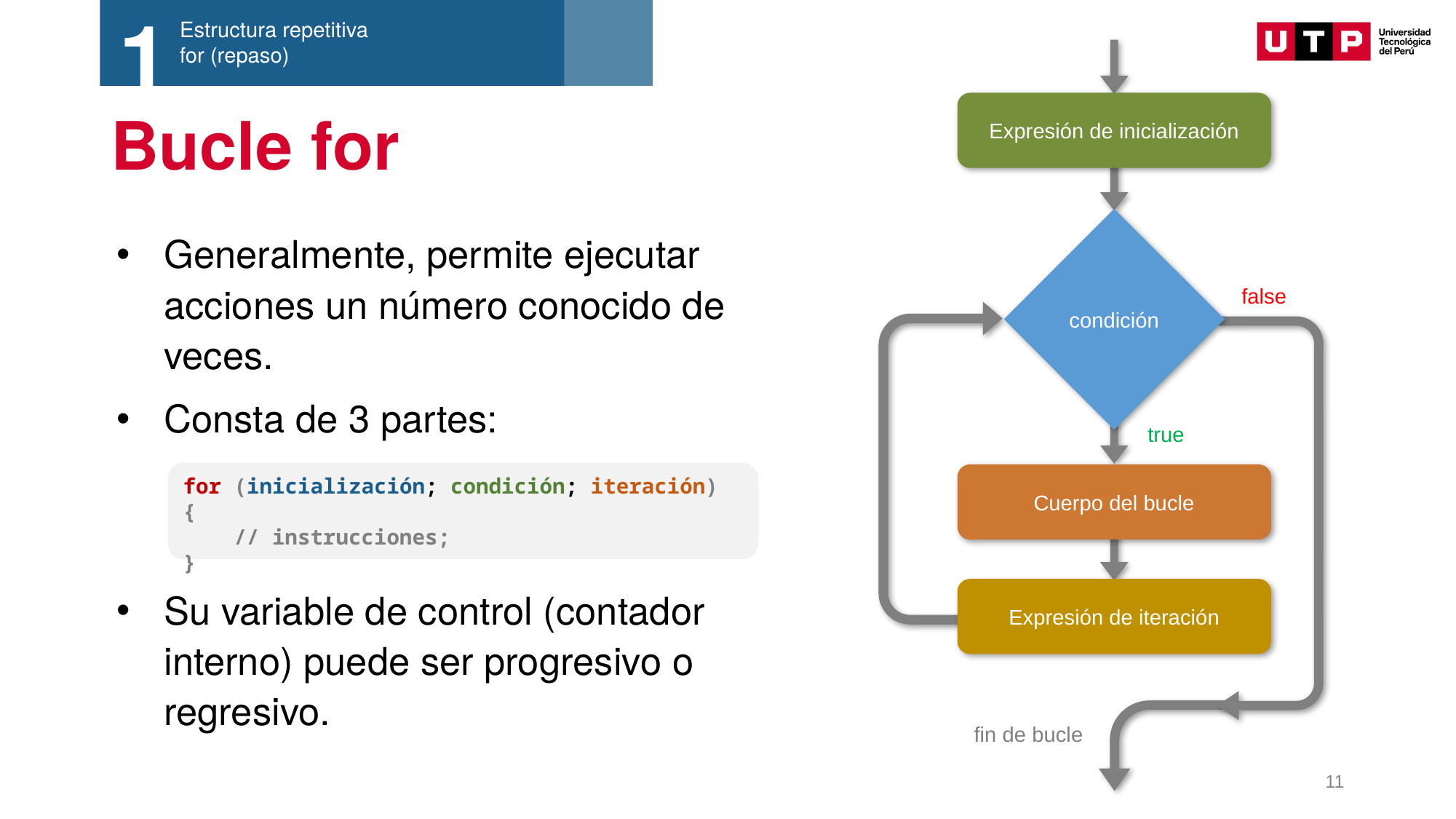

1

Estructura repetitiva
for (repaso)

Expresión de inicialización

condición
false

true

Cuerpo del bucle

Expresión de iteración

fin de bucle
# Bucle for
Generalmente, permite ejecutar acciones un número conocido de veces.
Consta de 3 partes:

Su variable de control (contador interno) puede ser progresivo o regresivo.

for (inicialización; condición; iteración) {
    // instrucciones;
}
11